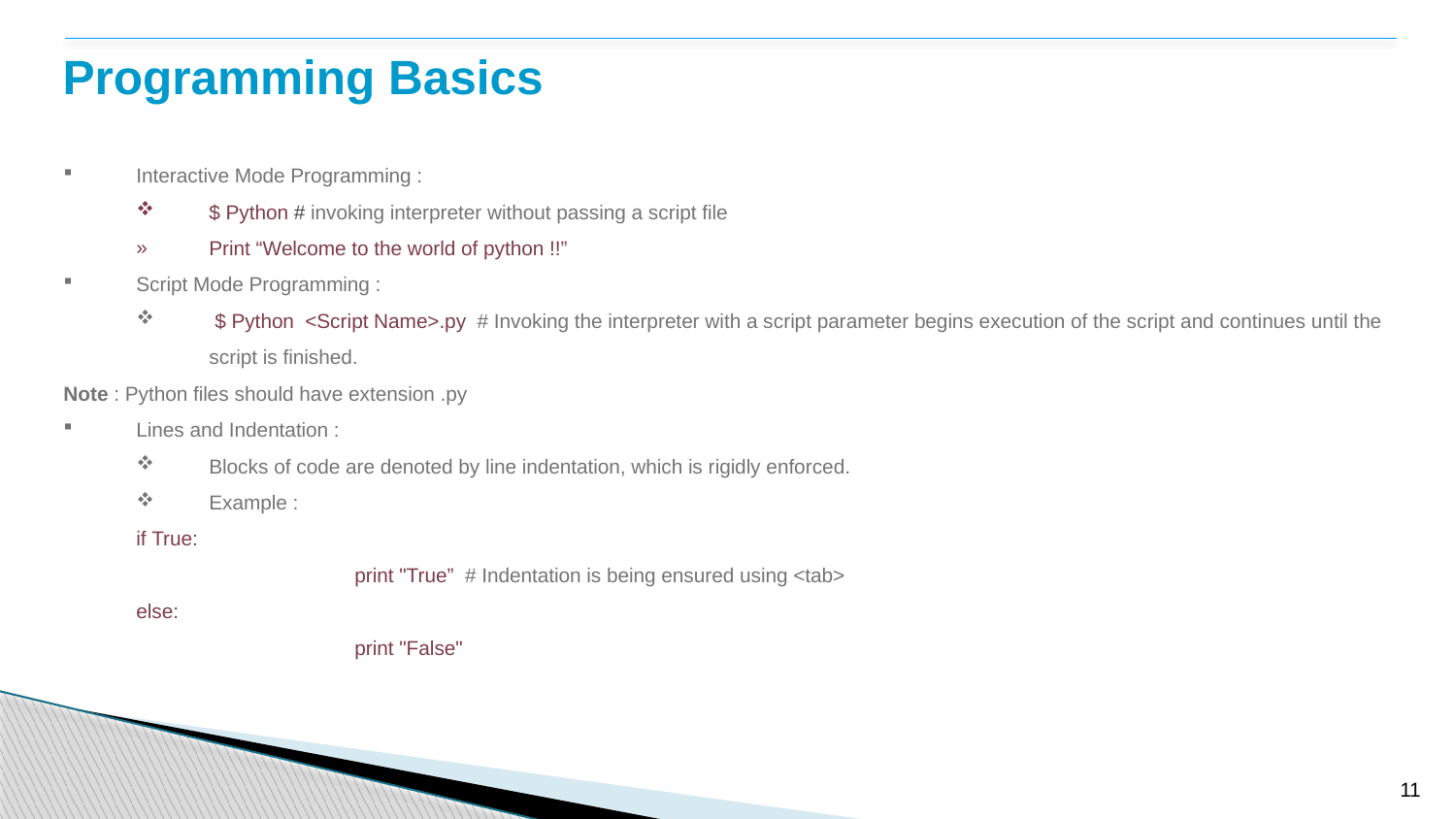

# Programming Basics
Interactive Mode Programming :
$ Python # invoking interpreter without passing a script file
Print “Welcome to the world of python !!”
Script Mode Programming :
 $ Python  <Script Name>.py  # Invoking the interpreter with a script parameter begins execution of the script and continues until the script is finished.
Note : Python files should have extension .py
Lines and Indentation :
Blocks of code are denoted by line indentation, which is rigidly enforced.
Example :
if True:
      		print "True”  # Indentation is being ensured using <tab>
else:
      	 	print "False"
11